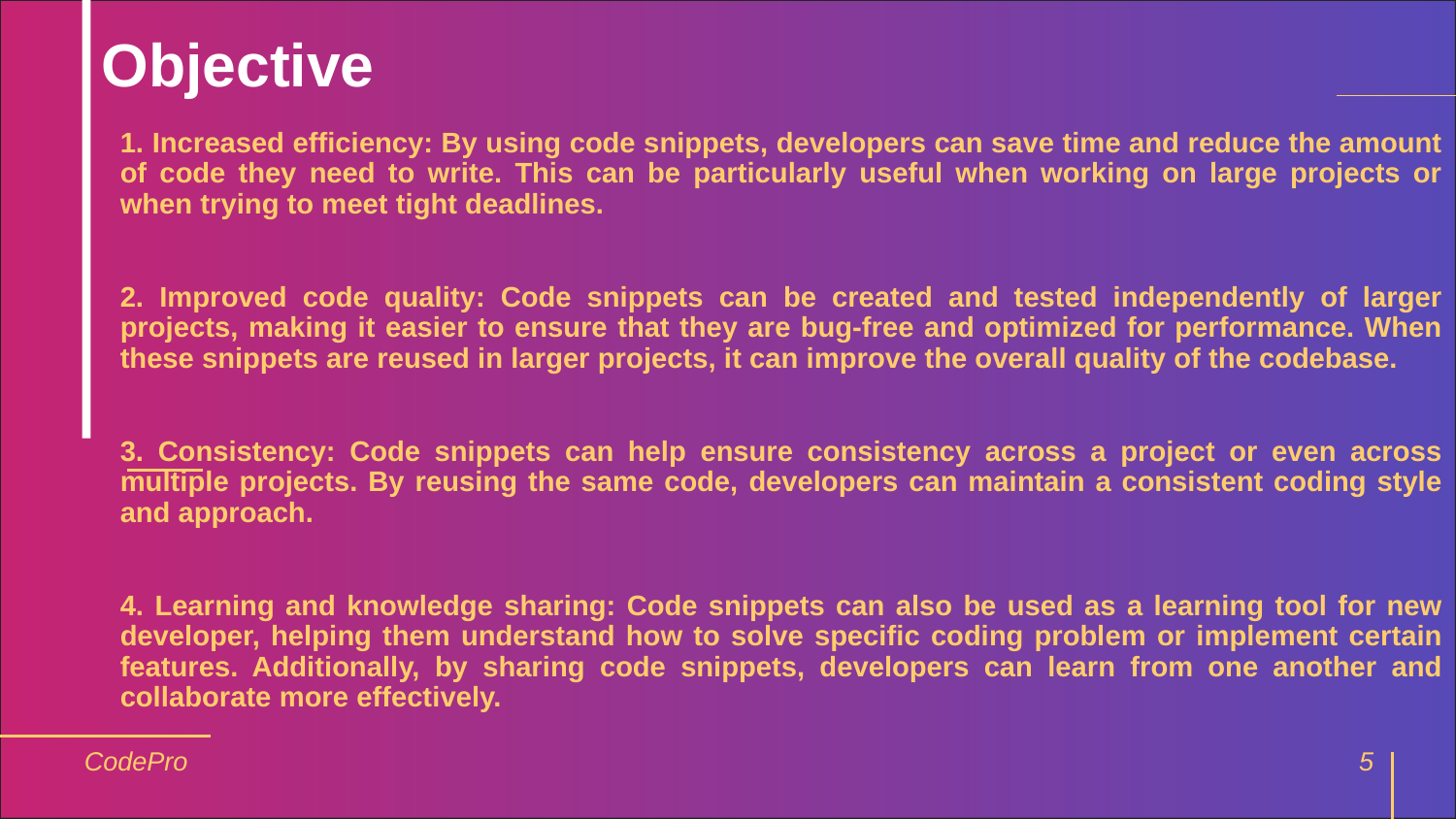

# Objective
1. Increased efficiency: By using code snippets, developers can save time and reduce the amount of code they need to write. This can be particularly useful when working on large projects or when trying to meet tight deadlines.

2. Improved code quality: Code snippets can be created and tested independently of larger projects, making it easier to ensure that they are bug-free and optimized for performance. When these snippets are reused in larger projects, it can improve the overall quality of the codebase.

3. Consistency: Code snippets can help ensure consistency across a project or even across multiple projects. By reusing the same code, developers can maintain a consistent coding style and approach.

4. Learning and knowledge sharing: Code snippets can also be used as a learning tool for new developer, helping them understand how to solve specific coding problem or implement certain features. Additionally, by sharing code snippets, developers can learn from one another and collaborate more effectively.
CodePro
5